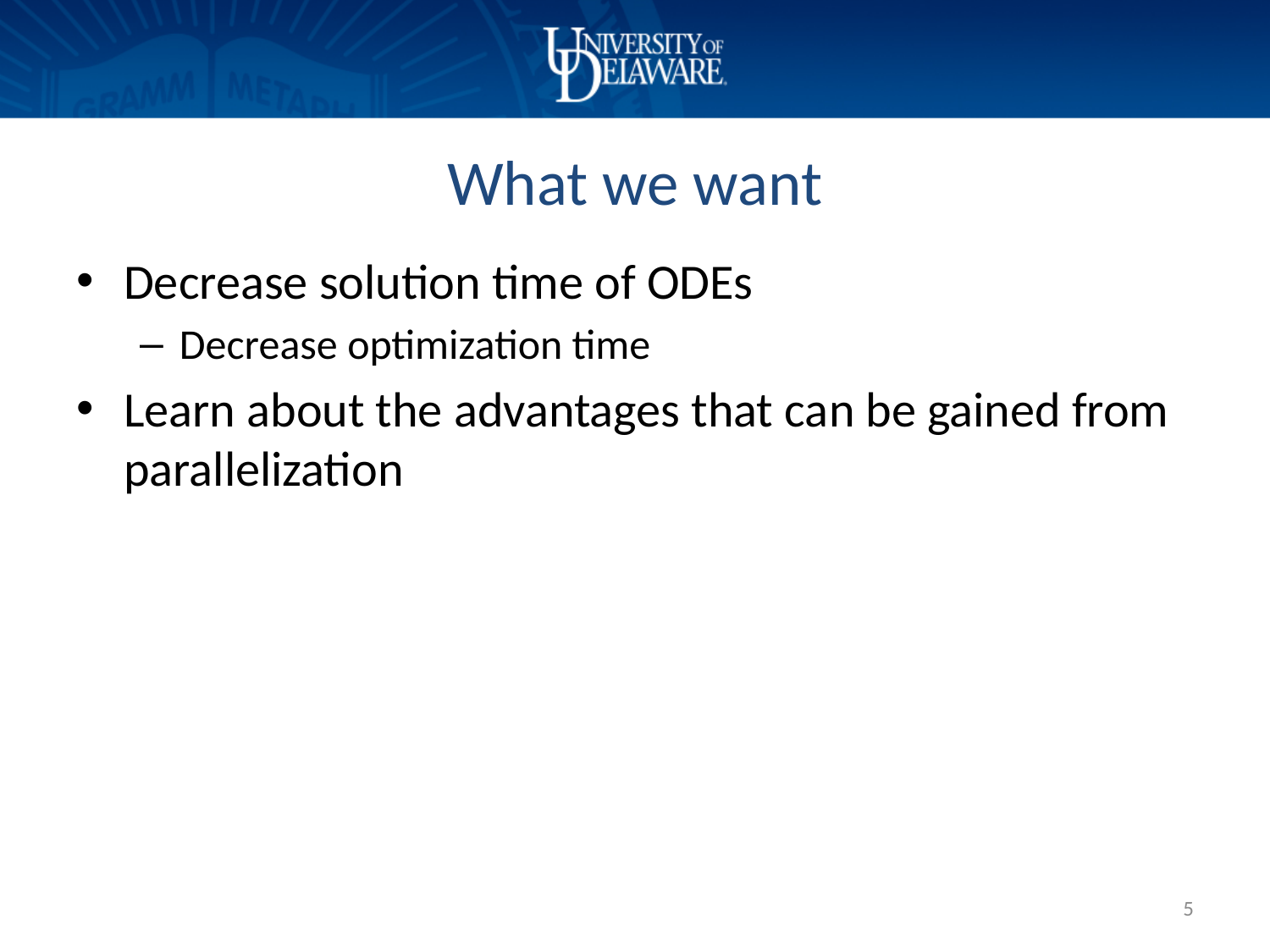

# What we want
Decrease solution time of ODEs
Decrease optimization time
Learn about the advantages that can be gained from parallelization
5